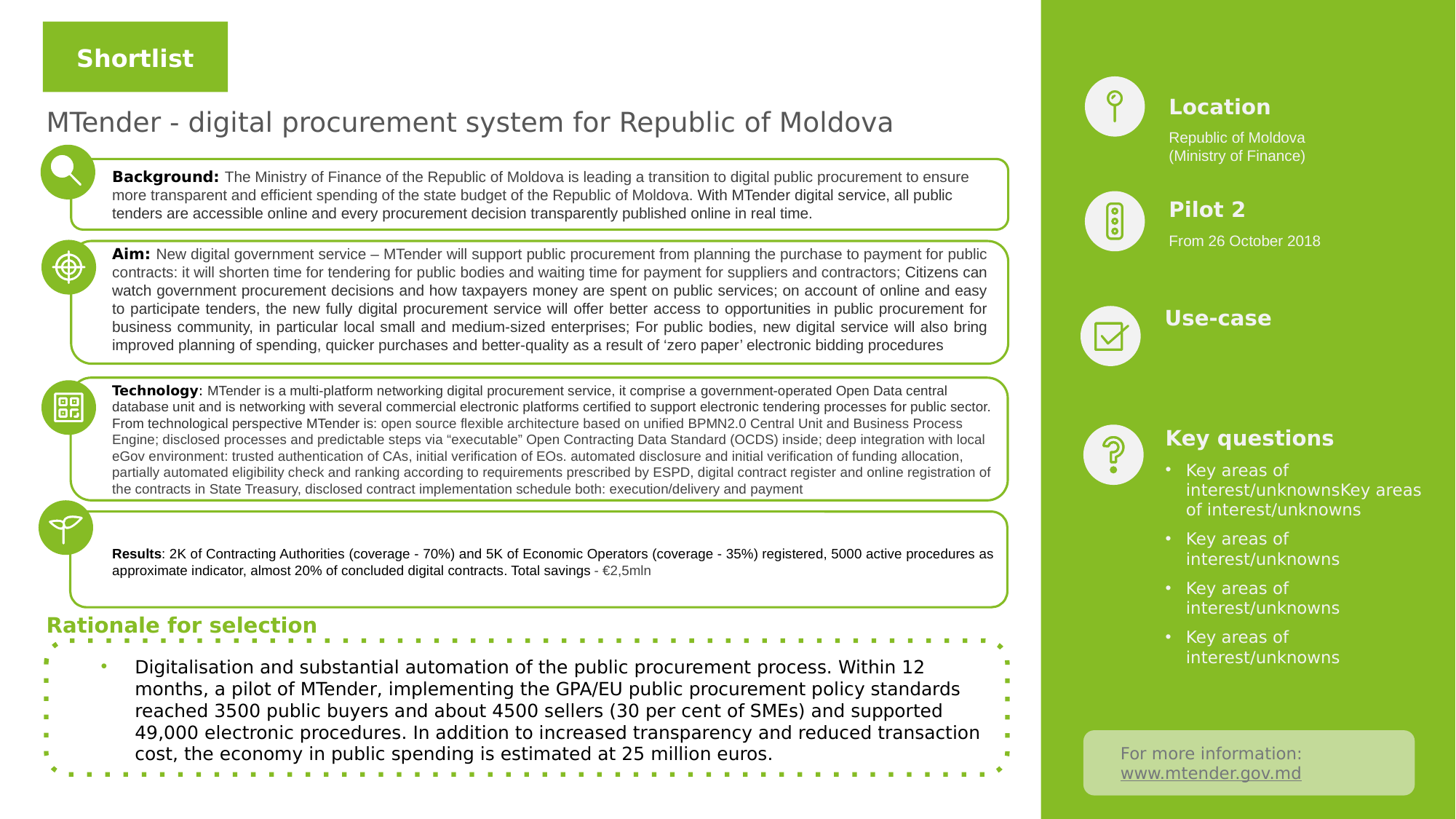

Shortlist

Location
Republic of Moldova
(Ministry of Finance)

MTender - digital procurement system for Republic of Moldova

Background: The Ministry of Finance of the Republic of Moldova is leading a transition to digital public procurement to ensure more transparent and efficient spending of the state budget of the Republic of Moldova. With MTender digital service, all public tenders are accessible online and every procurement decision transparently published online in real time.

Pilot 2
From 26 October 2018

Aim: New digital government service – MTender will support public procurement from planning the purchase to payment for public contracts: it will shorten time for tendering for public bodies and waiting time for payment for suppliers and contractors; Citizens can watch government procurement decisions and how taxpayers money are spent on public services; on account of online and easy to participate tenders, the new fully digital procurement service will offer better access to opportunities in public procurement for business community, in particular local small and medium‑sized enterprises; For public bodies, new digital service will also bring improved planning of spending, quicker purchases and better‑quality as a result of ‘zero paper’ electronic bidding procedures

Use-case

Technology: MTender is a multi‑platform networking digital procurement service, it comprise a government‑operated Open Data central database unit and is networking with several commercial electronic platforms certified to support electronic tendering processes for public sector. From technological perspective MTender is: open source flexible architecture based on unified BPMN2.0 Central Unit and Business Process Engine; disclosed processes and predictable steps via “executable” Open Contracting Data Standard (OCDS) inside; deep integration with local eGov environment: trusted authentication of CAs, initial verification of EOs. automated disclosure and initial verification of funding allocation, partially automated eligibility check and ranking according to requirements prescribed by ESPD, digital contract register and online registration of the contracts in State Treasury, disclosed contract implementation schedule both: execution/delivery and payment

Key questions
Key areas of interest/unknownsKey areas of interest/unknowns
Key areas of interest/unknowns
Key areas of interest/unknowns
Key areas of interest/unknowns

Results: 2K of Contracting Authorities (coverage - 70%) and 5K of Economic Operators (coverage - 35%) registered, 5000 active procedures as approximate indicator, almost 20% of concluded digital contracts. Total savings - €2,5mln
Rationale for selection
Digitalisation and substantial automation of the public procurement process. Within 12 months, a pilot of MTender, implementing the GPA/EU public procurement policy standards reached 3500 public buyers and about 4500 sellers (30 per cent of SMEs) and supported 49,000 electronic procedures. In addition to increased transparency and reduced transaction cost, the economy in public spending is estimated at 25 million euros.

For more information:
www.mtender.gov.md